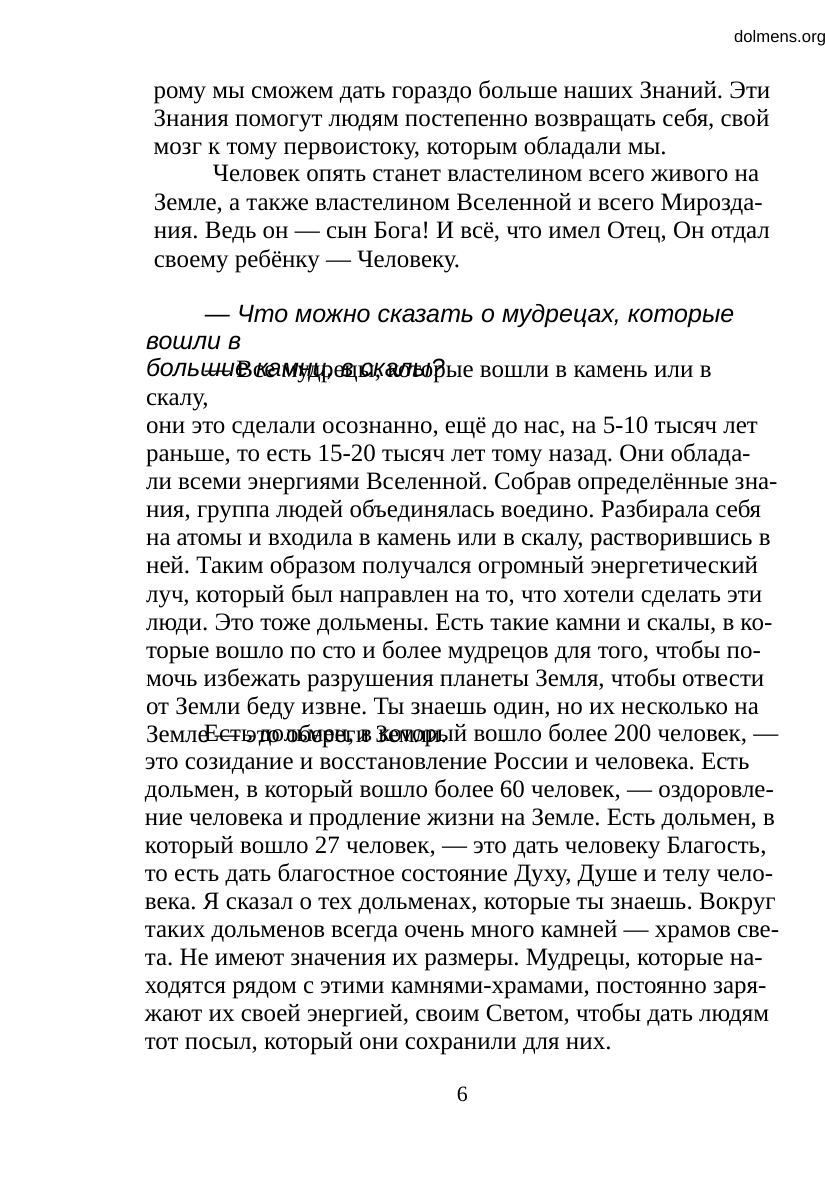

dolmens.org

рому мы сможем дать гораздо больше наших Знаний. Эти
Знания помогут людям постепенно возвращать себя, свой
мозг к тому первоистоку, которым обладали мы.

Человек опять станет властелином всего живого на
Земле, а также властелином Вселенной и всего Мирозда-
ния. Ведь он — сын Бога! И всё, что имел Отец, Он отдал
своему ребёнку — Человеку.

— Что можно сказать о мудрецах, которые вошли в
большие камни, в скалы?

— Все мудрецы, которые вошли в камень или в скалу,
они это сделали осознанно, ещё до нас, на 5-10 тысяч лет
раньше, то есть 15-20 тысяч лет тому назад. Они облада-
ли всеми энергиями Вселенной. Собрав определённые зна-
ния, группа людей объединялась воедино. Разбирала себя
на атомы и входила в камень или в скалу, растворившись в
ней. Таким образом получался огромный энергетический
луч, который был направлен на то, что хотели сделать эти
люди. Это тоже дольмены. Есть такие камни и скалы, в ко-
торые вошло по сто и более мудрецов для того, чтобы по-
мочь избежать разрушения планеты Земля, чтобы отвести
от Земли беду извне. Ты знаешь один, но их несколько на
Земле — это обереги Земли.

Есть дольмен, в который вошло более 200 человек, —
это созидание и восстановление России и человека. Есть
дольмен, в который вошло более 60 человек, — оздоровле-
ние человека и продление жизни на Земле. Есть дольмен, в
который вошло 27 человек, — это дать человеку Благость,
то есть дать благостное состояние Духу, Душе и телу чело-
века. Я сказал о тех дольменах, которые ты знаешь. Вокруг
таких дольменов всегда очень много камней — храмов све-
та. Не имеют значения их размеры. Мудрецы, которые на-
ходятся рядом с этими камнями-храмами, постоянно заря-
жают их своей энергией, своим Светом, чтобы дать людям
тот посыл, который они сохранили для них.

6